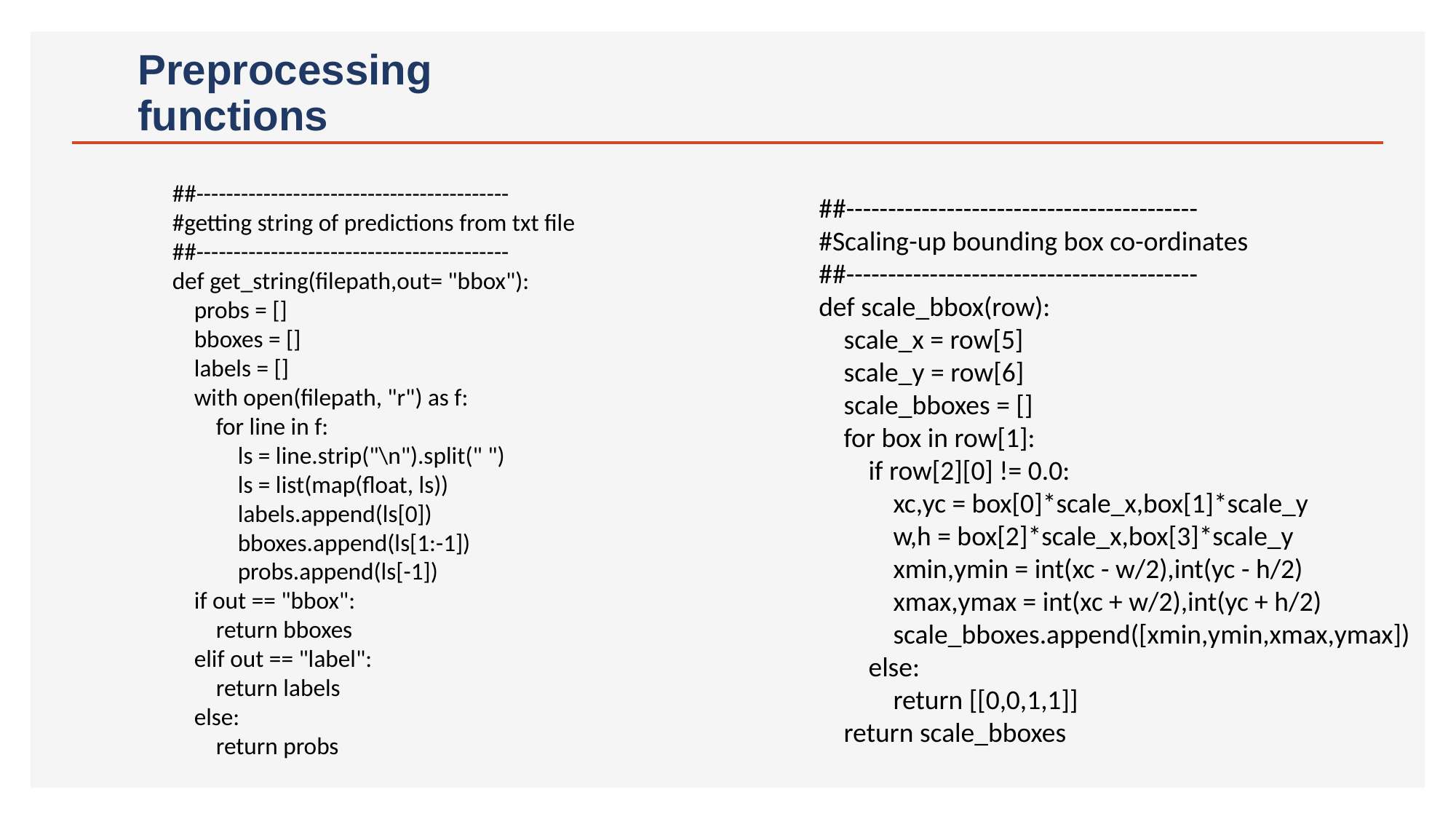

# Preprocessing functions
##------------------------------------------
#getting string of predictions from txt file
##------------------------------------------
def get_string(filepath,out= "bbox"):
    probs = []
    bboxes = []
    labels = []
    with open(filepath, "r") as f:
        for line in f:
            ls = line.strip("\n").split(" ")
            ls = list(map(float, ls))
            labels.append(ls[0])
            bboxes.append(ls[1:-1])
            probs.append(ls[-1])
    if out == "bbox":
        return bboxes
    elif out == "label":
        return labels
    else:
        return probs
##------------------------------------------
#Scaling-up bounding box co-ordinates
##------------------------------------------
def scale_bbox(row):
    scale_x = row[5]
    scale_y = row[6]
    scale_bboxes = []
    for box in row[1]:
        if row[2][0] != 0.0:
            xc,yc = box[0]*scale_x,box[1]*scale_y
            w,h = box[2]*scale_x,box[3]*scale_y
            xmin,ymin = int(xc - w/2),int(yc - h/2)
            xmax,ymax = int(xc + w/2),int(yc + h/2)
            scale_bboxes.append([xmin,ymin,xmax,ymax])
        else:
            return [[0,0,1,1]]
    return scale_bboxes
​